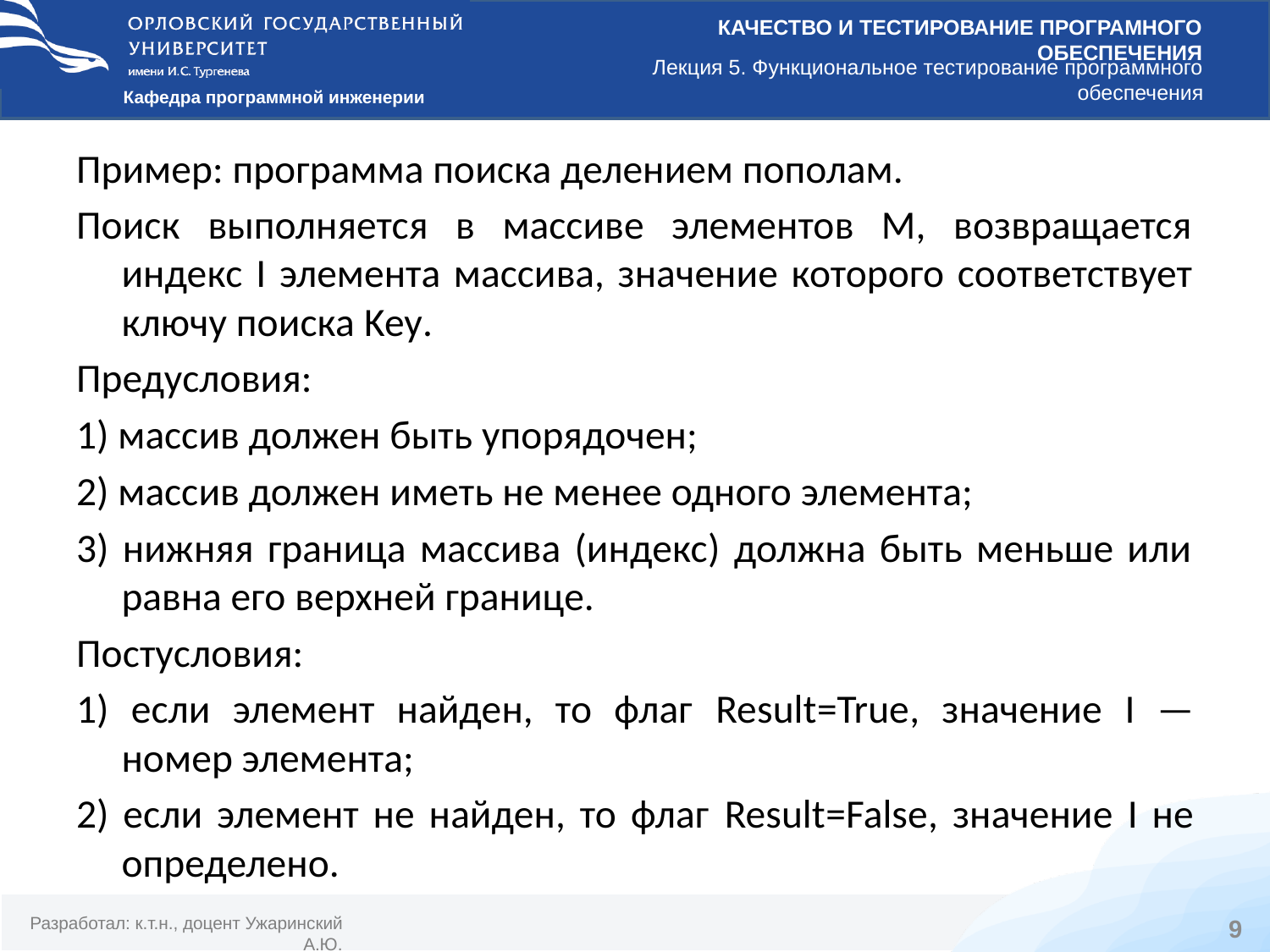

Пример: программа поиска делением пополам.
Поиск выполняется в массиве элементов М, возвращается индекс I элемента массива, значение которого соответствует ключу поиска Key.
Предусловия:
1) массив должен быть упорядочен;
2) массив должен иметь не менее одного элемента;
3) нижняя граница массива (индекс) должна быть меньше или равна его верхней границе.
Постусловия:
1) если элемент найден, то флаг Result=True, значение I — номер элемента;
2) если элемент не найден, то флаг Result=False, значение I не определено.

9